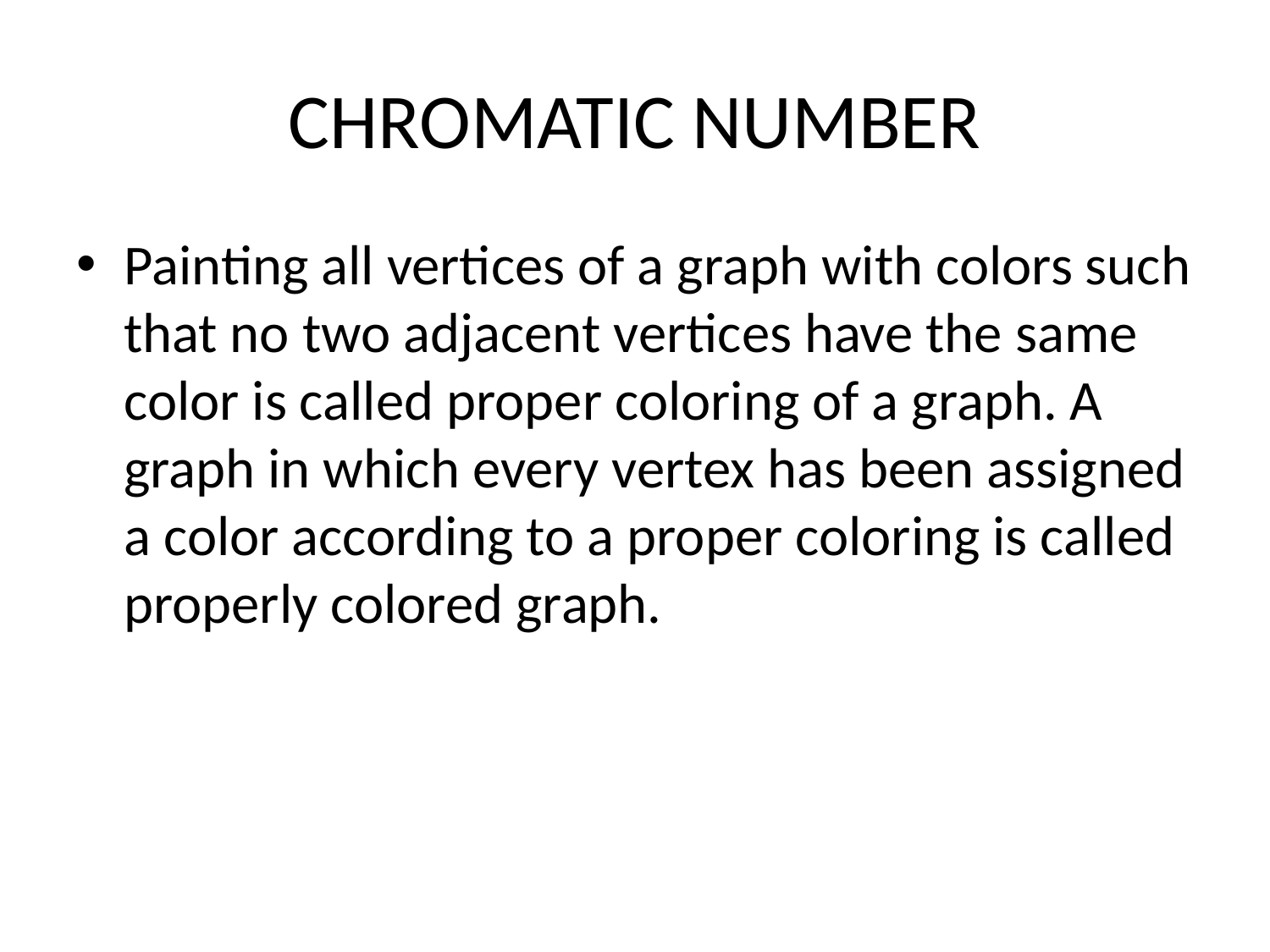

# CHROMATIC NUMBER
Painting all vertices of a graph with colors such that no two adjacent vertices have the same color is called proper coloring of a graph. A graph in which every vertex has been assigned a color according to a proper coloring is called properly colored graph.